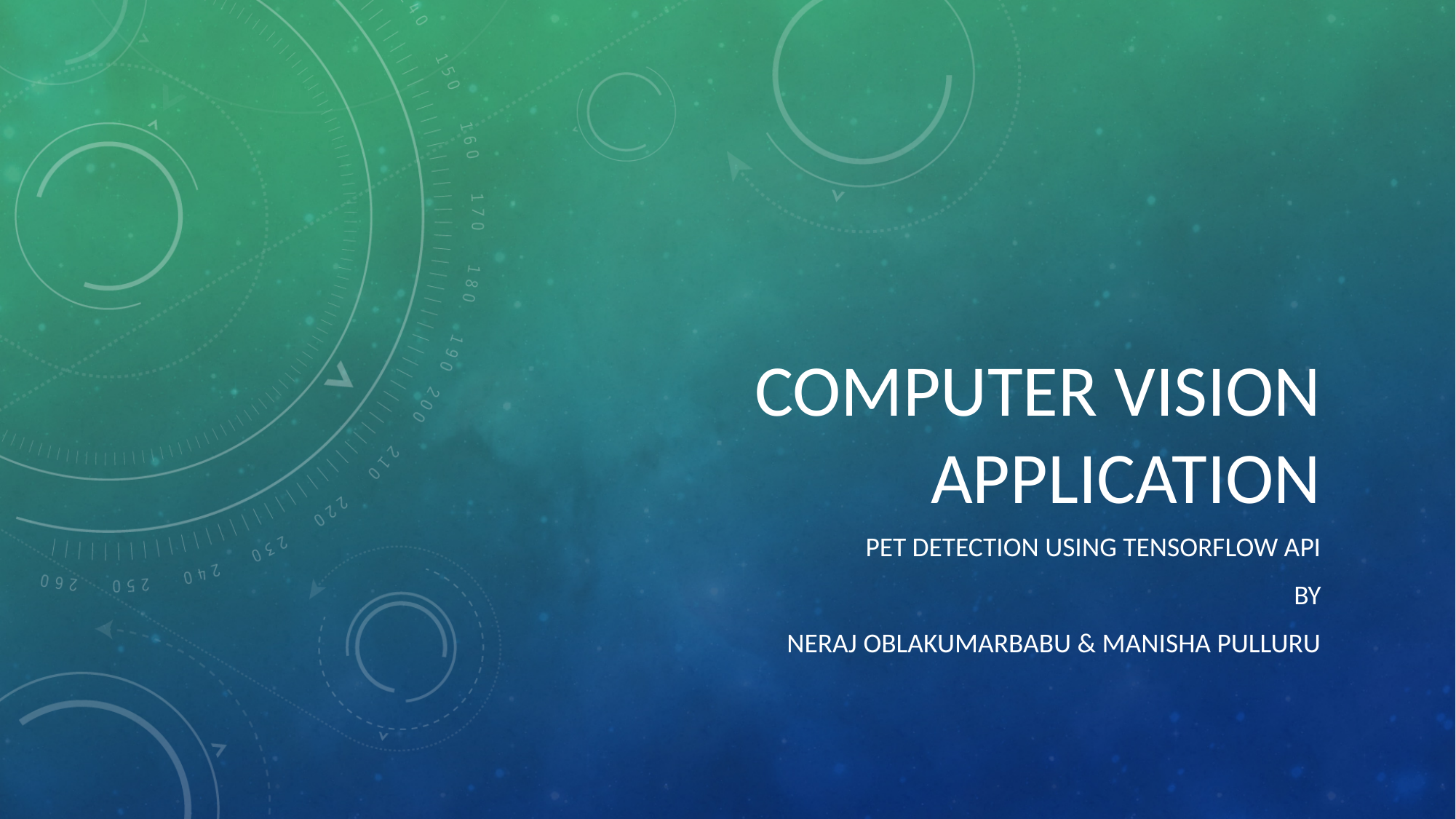

# Computer vision application
Pet detection using tensorflow api
By
Neraj Oblakumarbabu & Manisha pulluru